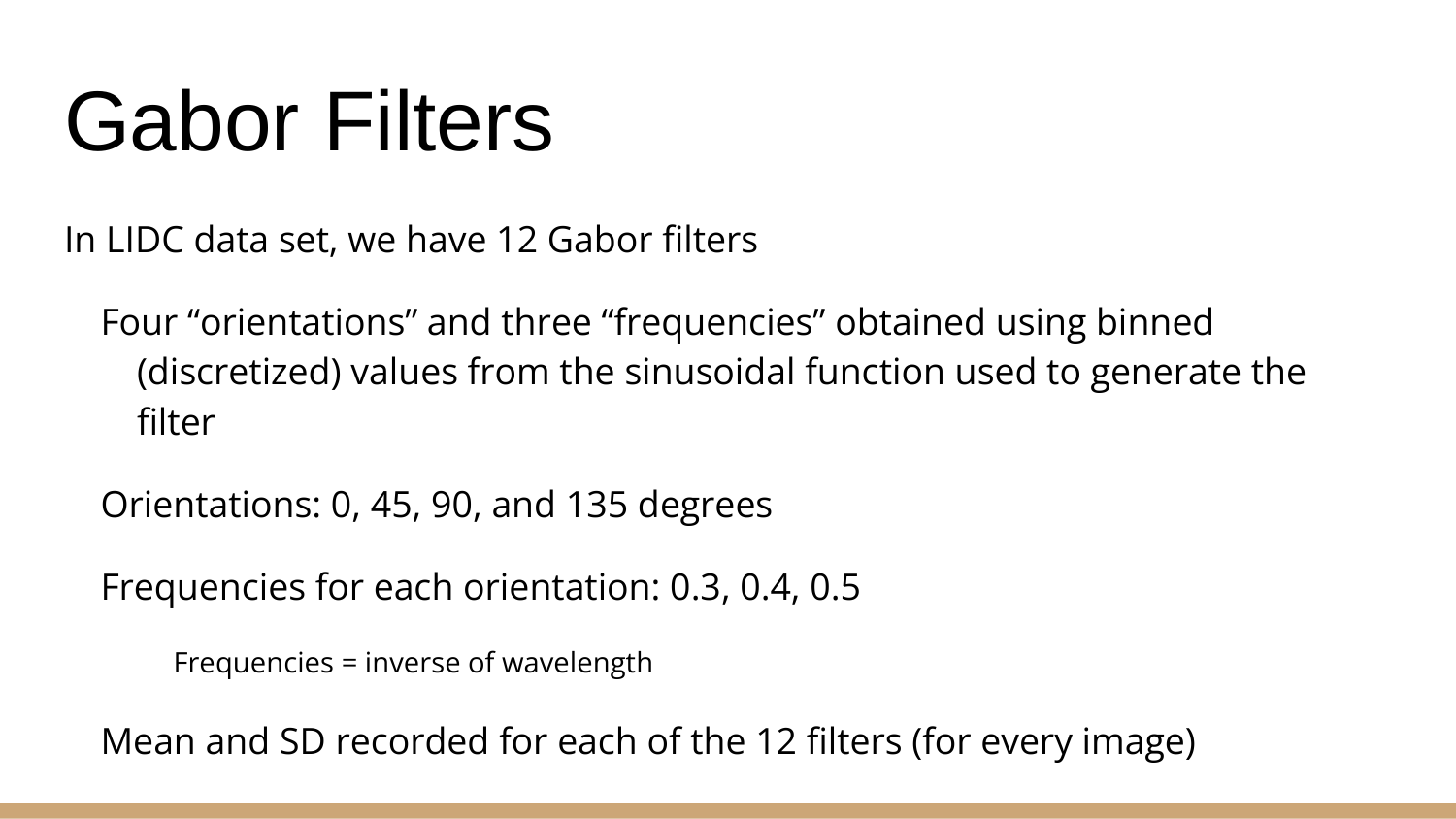

# Gabor Filters
In LIDC data set, we have 12 Gabor filters
Four “orientations” and three “frequencies” obtained using binned (discretized) values from the sinusoidal function used to generate the filter
Orientations: 0, 45, 90, and 135 degrees
Frequencies for each orientation: 0.3, 0.4, 0.5
Frequencies = inverse of wavelength
Mean and SD recorded for each of the 12 filters (for every image)